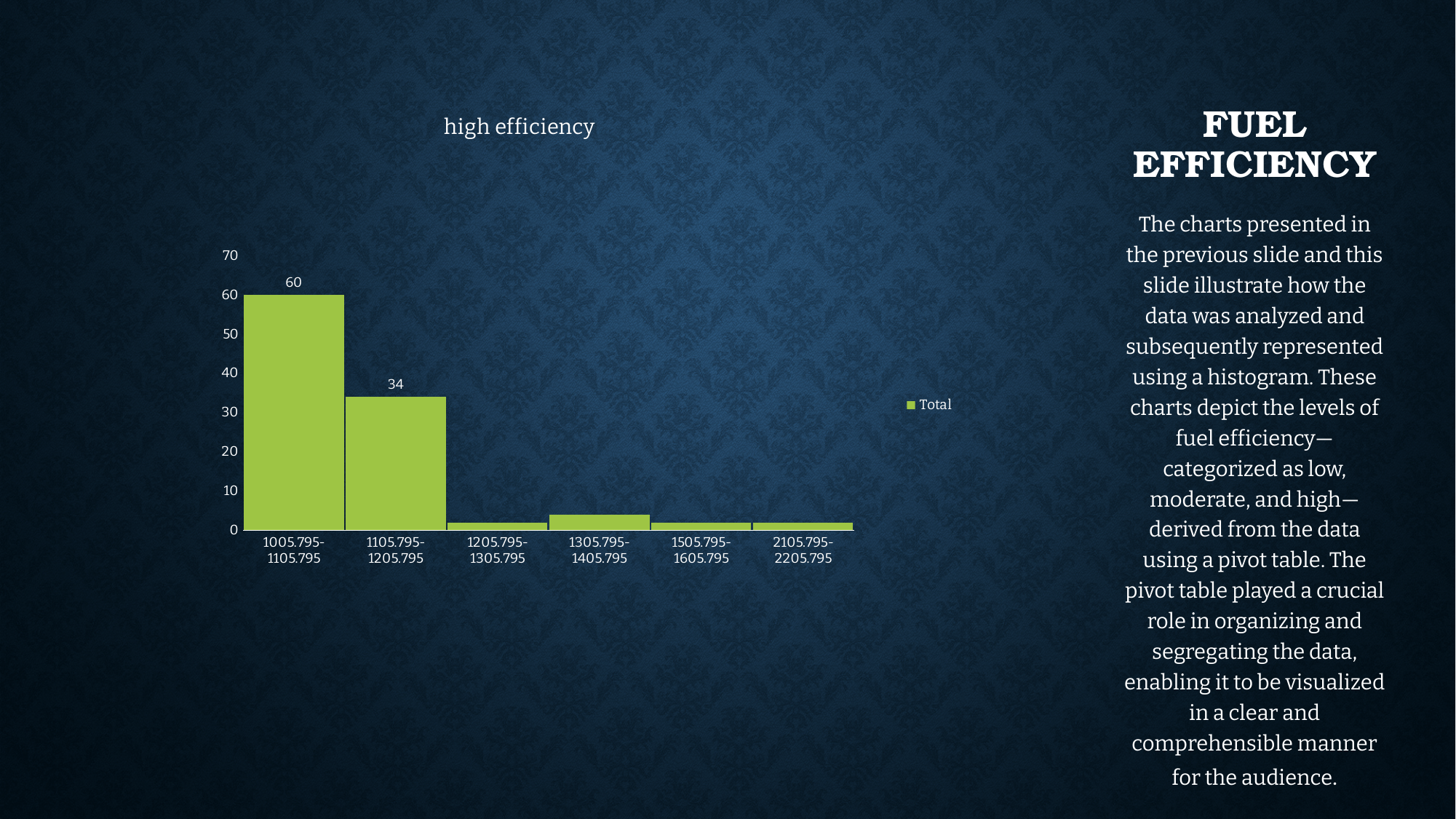

# Fuel Efficiency

### Chart: high efficiency

| Category | Total |
|---|---|
| 1005.795-1105.795 | 60.0 |
| 1105.795-1205.795 | 34.0 |
| 1205.795-1305.795 | 2.0 |
| 1305.795-1405.795 | 4.0 |
| 1505.795-1605.795 | 2.0 |
| 2105.795-2205.795 | 2.0 |
The charts presented in the previous slide and this slide illustrate how the data was analyzed and subsequently represented using a histogram. These charts depict the levels of fuel efficiency—categorized as low, moderate, and high—derived from the data using a pivot table. The pivot table played a crucial role in organizing and segregating the data, enabling it to be visualized in a clear and comprehensible manner for the audience.